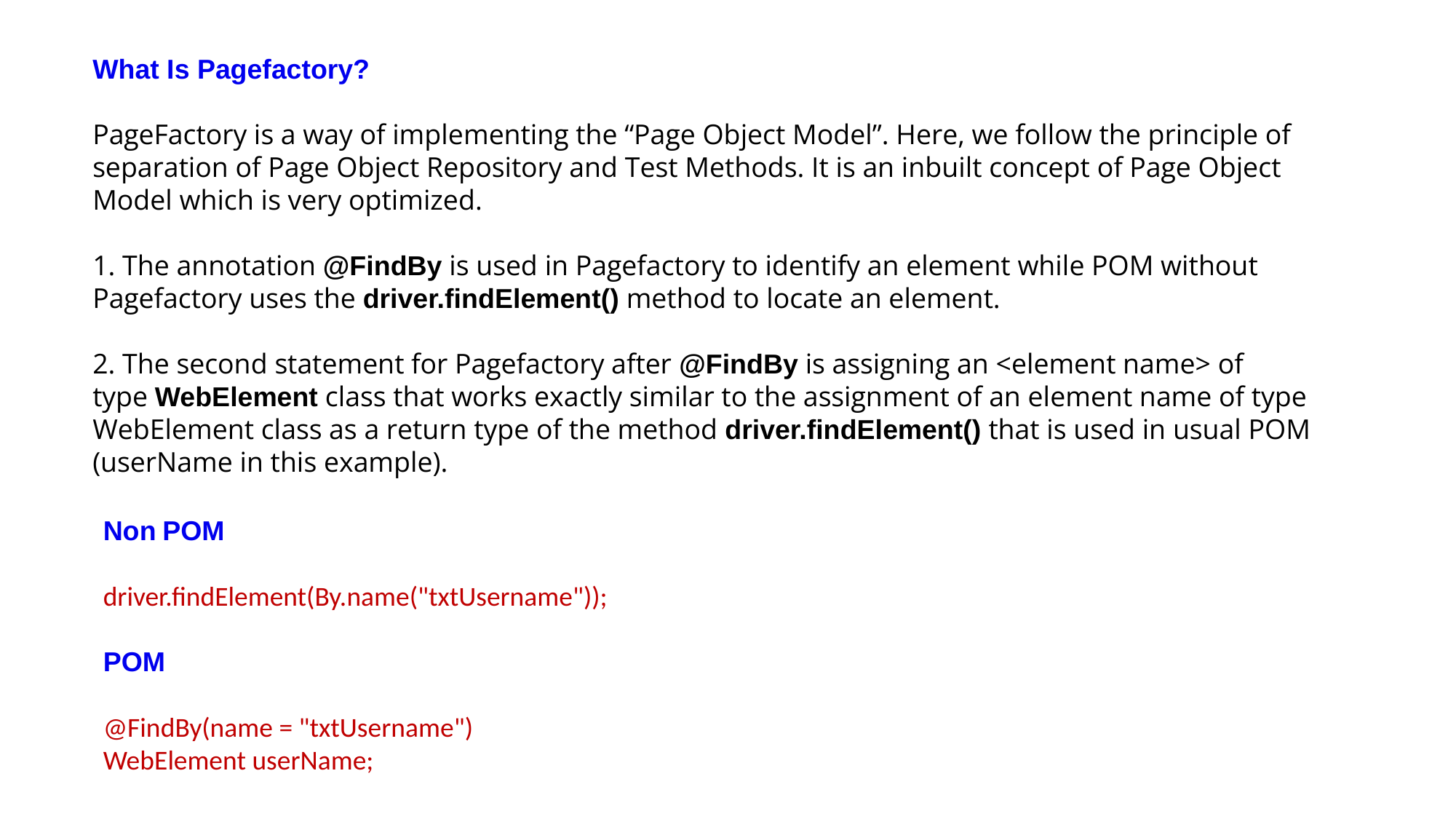

What Is Pagefactory?

PageFactory is a way of implementing the “Page Object Model”. Here, we follow the principle of separation of Page Object Repository and Test Methods. It is an inbuilt concept of Page Object Model which is very optimized.

1. The annotation @FindBy is used in Pagefactory to identify an element while POM without Pagefactory uses the driver.findElement() method to locate an element.

2. The second statement for Pagefactory after @FindBy is assigning an <element name> of type WebElement class that works exactly similar to the assignment of an element name of type WebElement class as a return type of the method driver.findElement() that is used in usual POM (userName in this example).
Non POM

driver.findElement(By.name("txtUsername"));

POM

@FindBy(name = "txtUsername")
WebElement userName;